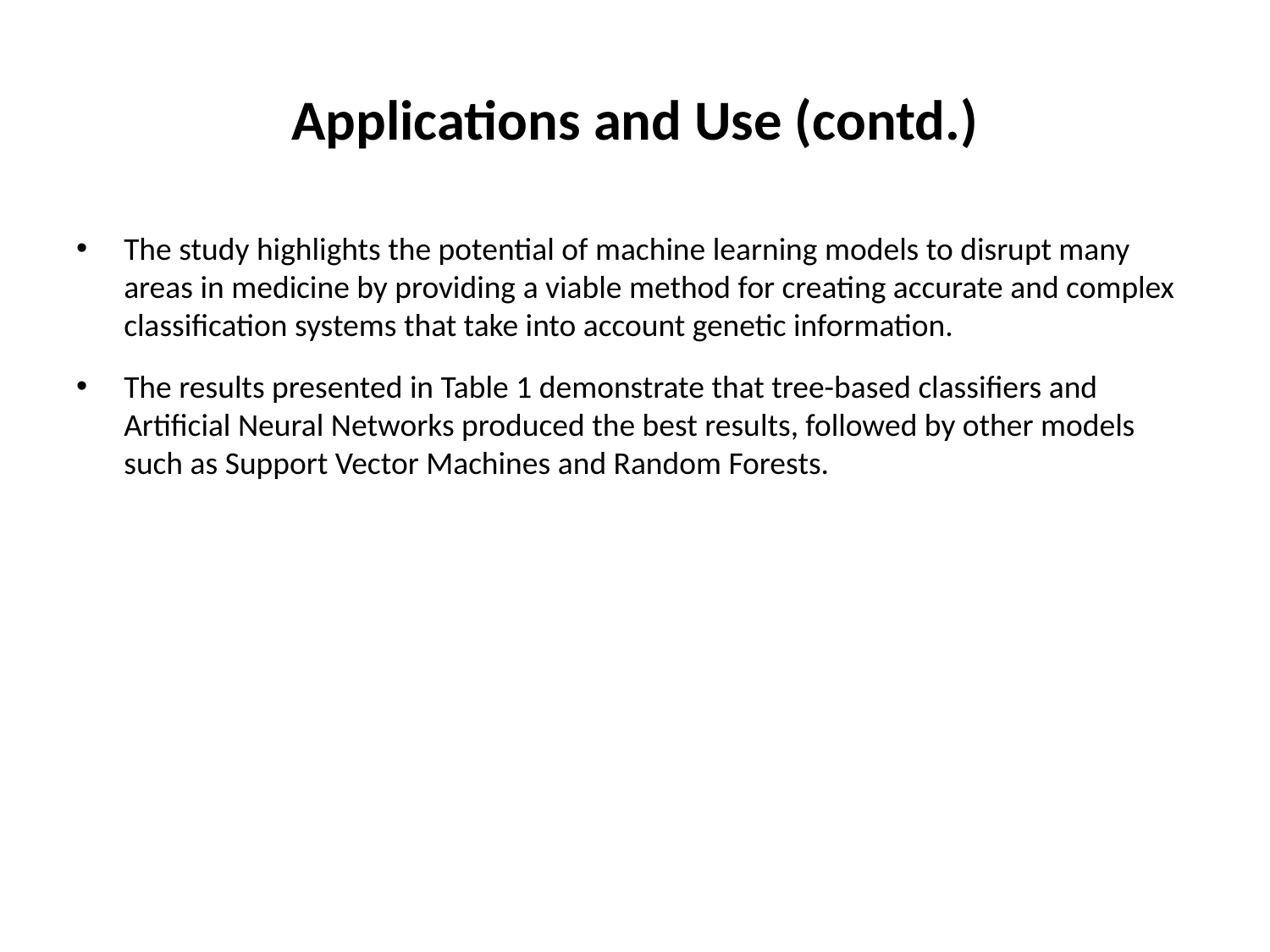

# Applications and Use (contd.)
The study highlights the potential of machine learning models to disrupt many areas in medicine by providing a viable method for creating accurate and complex classification systems that take into account genetic information.
The results presented in Table 1 demonstrate that tree-based classifiers and Artificial Neural Networks produced the best results, followed by other models such as Support Vector Machines and Random Forests.